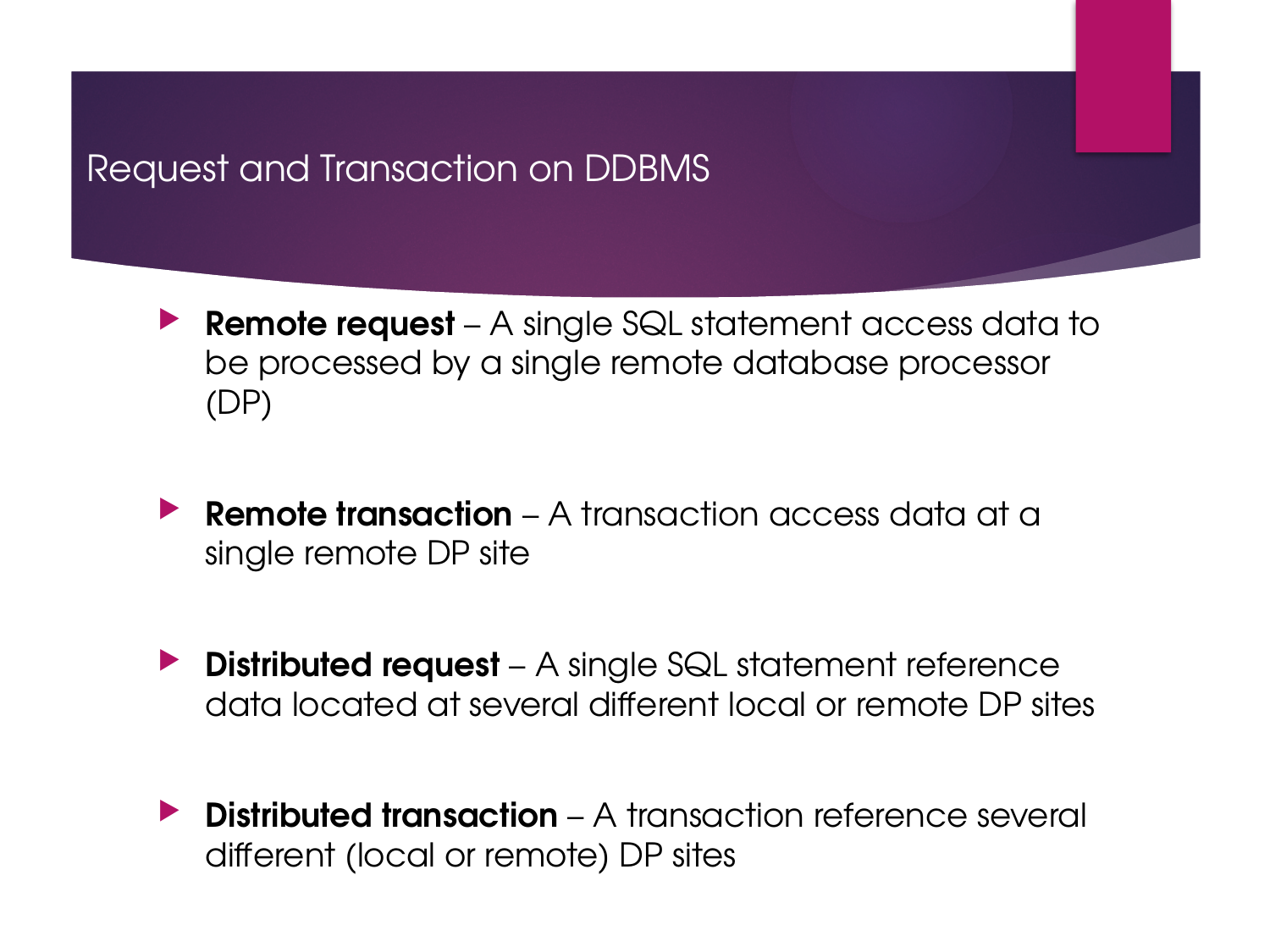

# Request and Transaction on DDBMS
Remote request – A single SQL statement access data to be processed by a single remote database processor (DP)

Remote transaction – A transaction access data at a single remote DP site

Distributed request – A single SQL statement reference data located at several different local or remote DP sites

Distributed transaction – A transaction reference several different (local or remote) DP sites

27